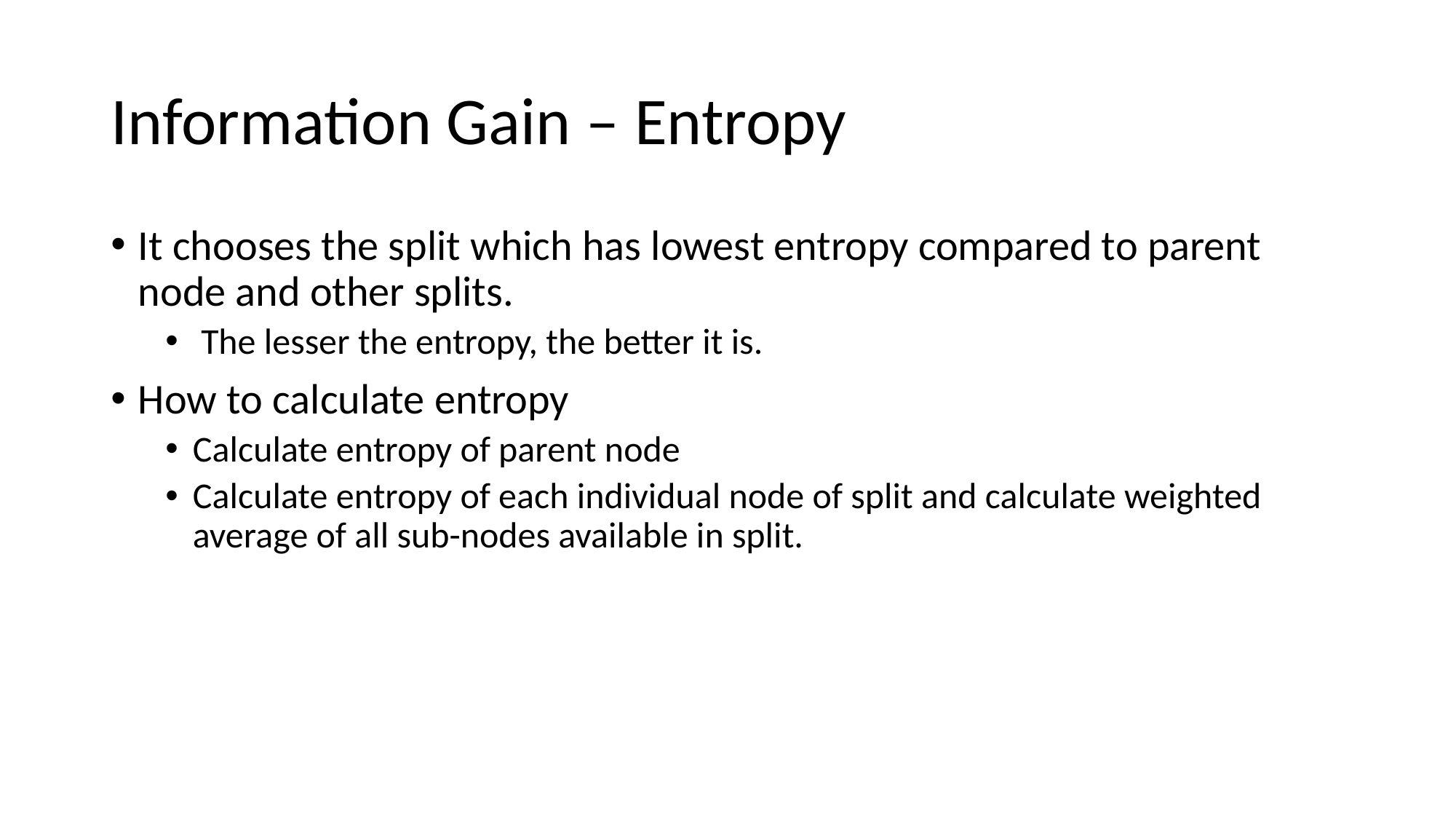

# Information Gain – Entropy
It chooses the split which has lowest entropy compared to parent node and other splits.
 The lesser the entropy, the better it is.
How to calculate entropy
Calculate entropy of parent node
Calculate entropy of each individual node of split and calculate weighted average of all sub-nodes available in split.